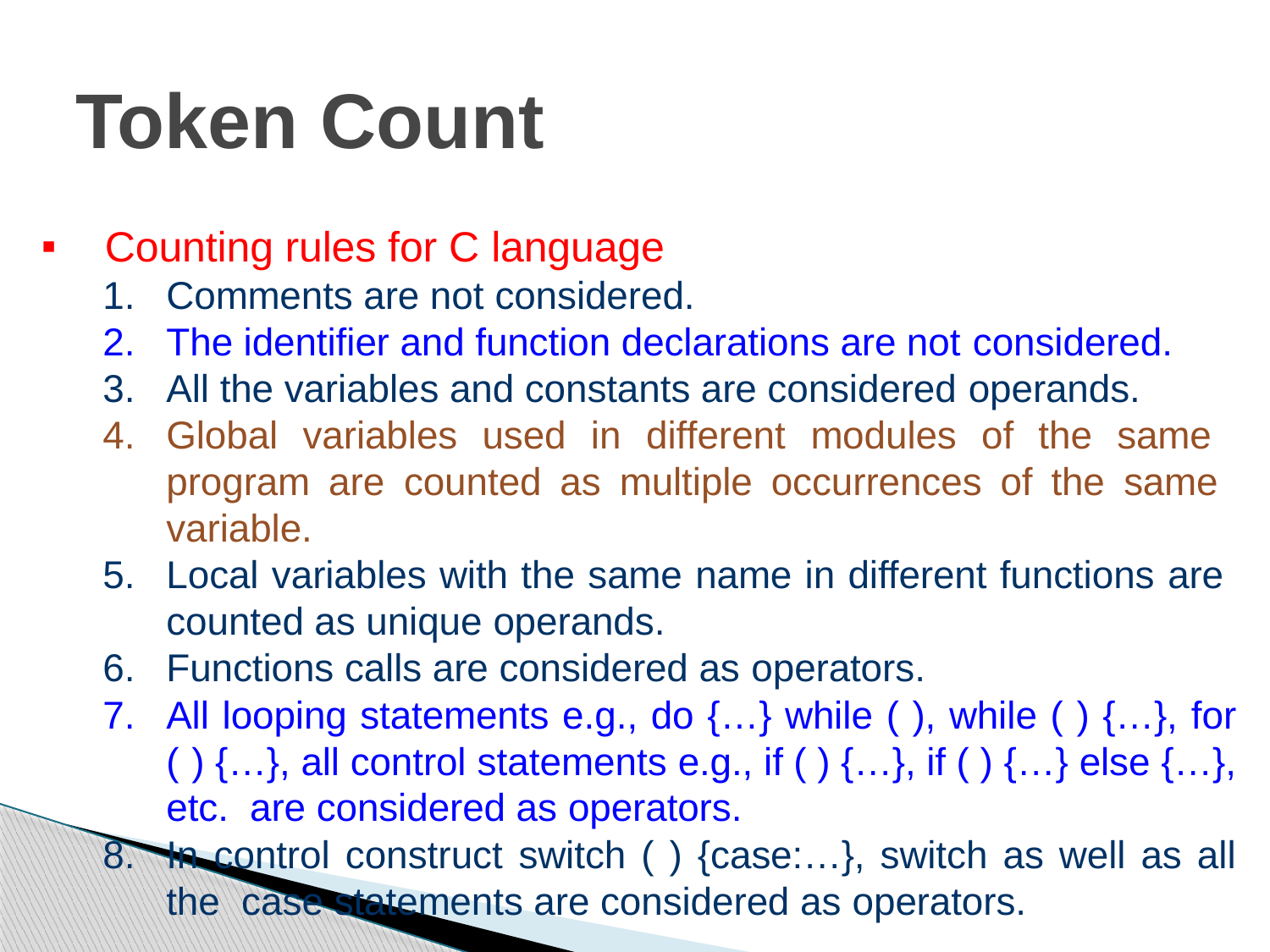

# Token Count
Counting rules for C language
Comments are not considered.
The identifier and function declarations are not considered.
All the variables and constants are considered operands.
Global variables used in different modules of the same  program are counted as multiple occurrences of the same  variable.
Local variables with the same name in different functions are  counted as unique operands.
Functions calls are considered as operators.
All looping statements e.g., do {…} while ( ), while ( ) {…}, for ( ) {…}, all control statements e.g., if ( ) {…}, if ( ) {…} else {…}, etc.  are considered as operators.
In control construct switch ( ) {case:…}, switch as well as all the  case statements are considered as operators.